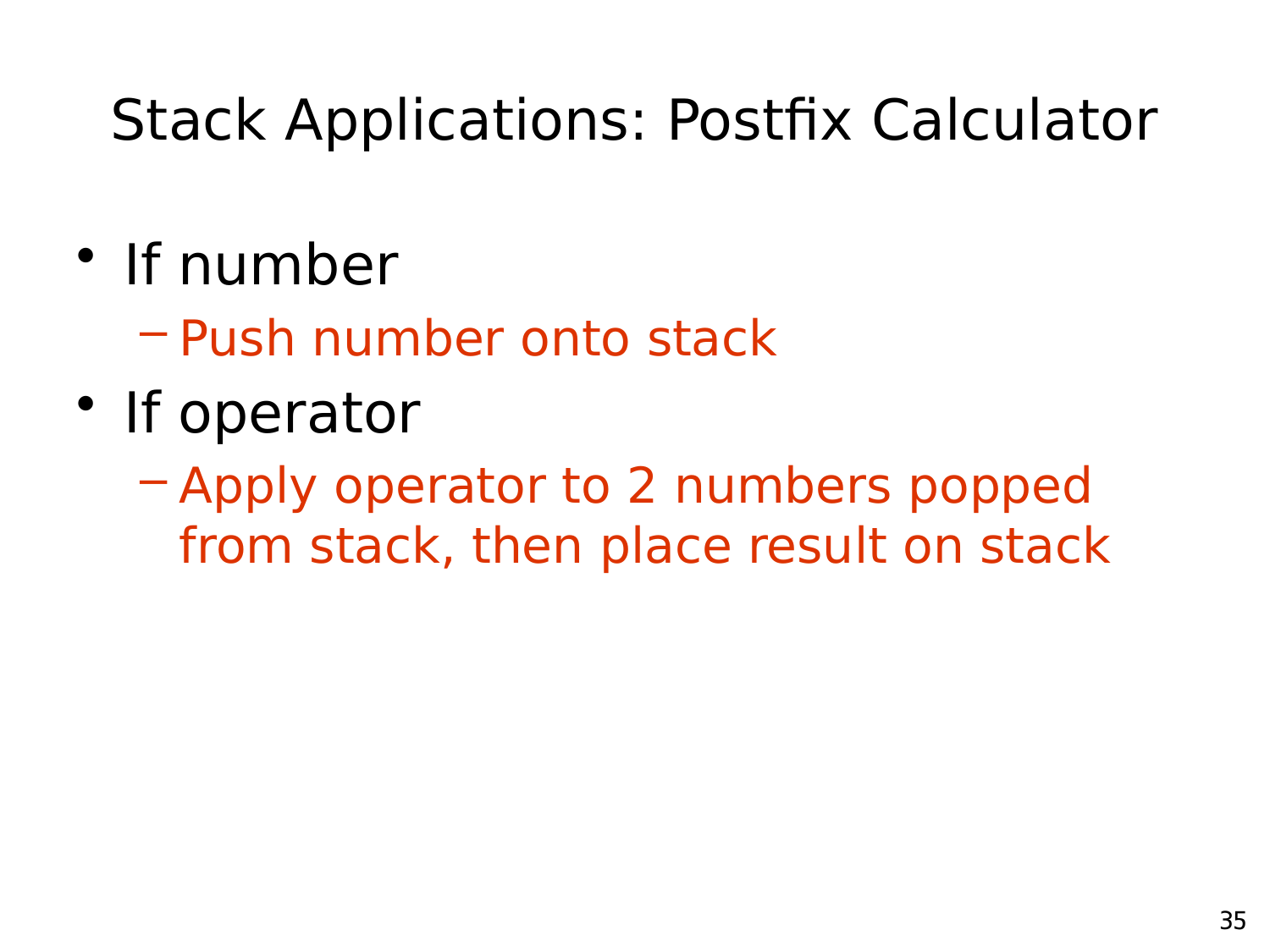

# Stack Applications: Postfix Calculator
If number
Push number onto stack
If operator
Apply operator to 2 numbers popped from stack, then place result on stack